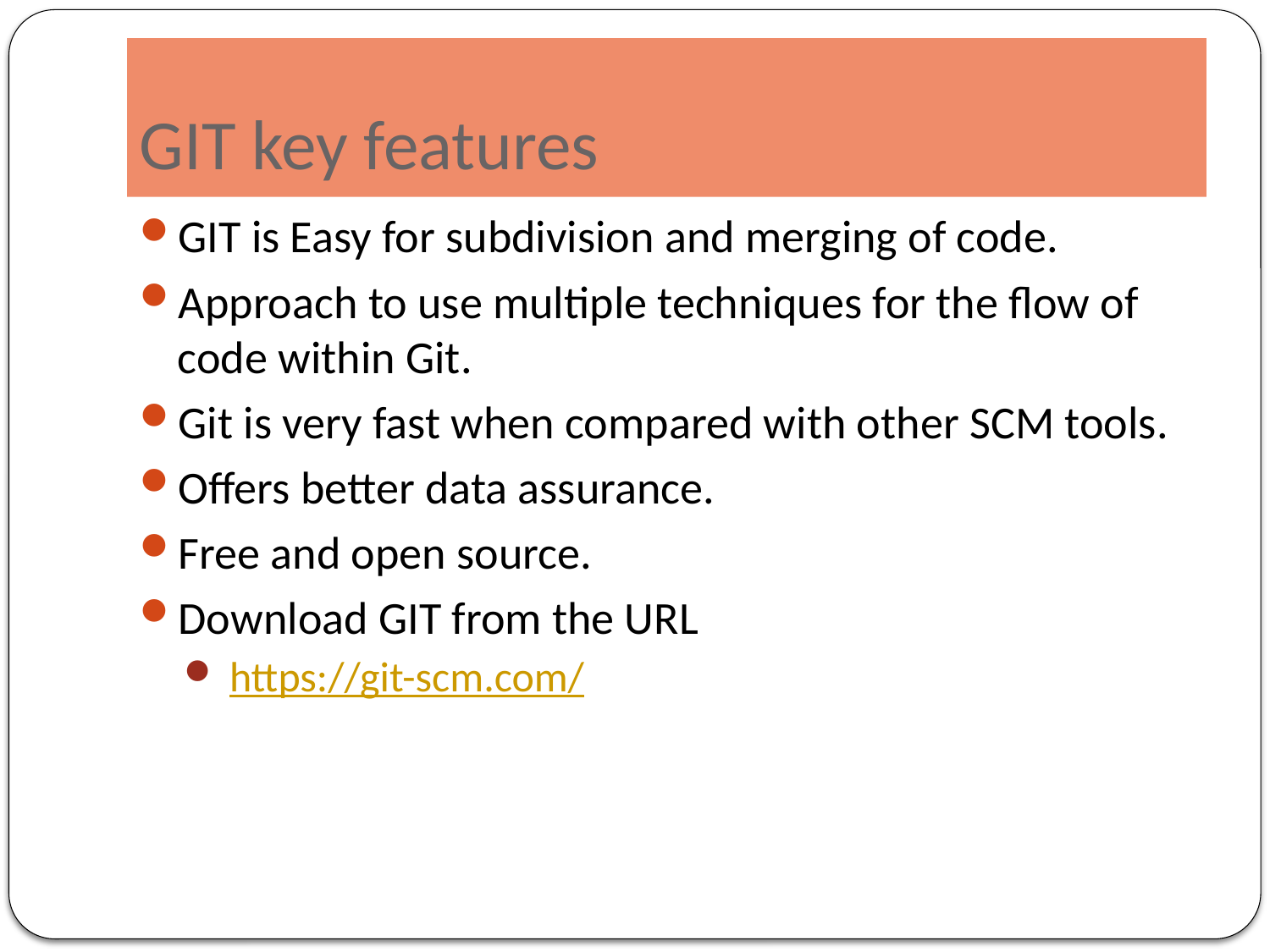

# GIT key features
GIT is Easy for subdivision and merging of code.
Approach to use multiple techniques for the flow of code within Git.
Git is very fast when compared with other SCM tools.
Offers better data assurance.
Free and open source.
Download GIT from the URL
 https://git-scm.com/